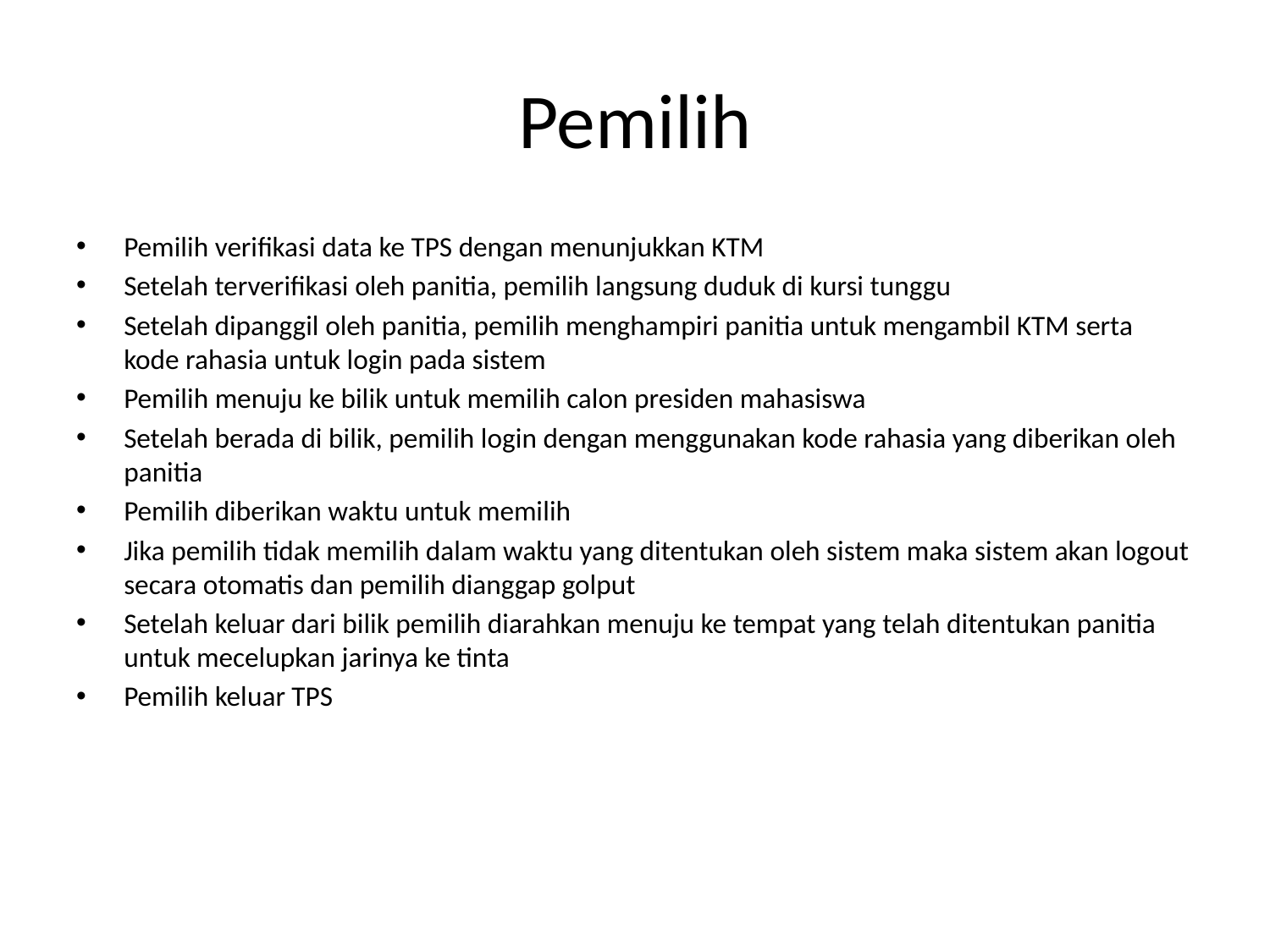

# Pemilih
Pemilih verifikasi data ke TPS dengan menunjukkan KTM
Setelah terverifikasi oleh panitia, pemilih langsung duduk di kursi tunggu
Setelah dipanggil oleh panitia, pemilih menghampiri panitia untuk mengambil KTM serta kode rahasia untuk login pada sistem
Pemilih menuju ke bilik untuk memilih calon presiden mahasiswa
Setelah berada di bilik, pemilih login dengan menggunakan kode rahasia yang diberikan oleh panitia
Pemilih diberikan waktu untuk memilih
Jika pemilih tidak memilih dalam waktu yang ditentukan oleh sistem maka sistem akan logout secara otomatis dan pemilih dianggap golput
Setelah keluar dari bilik pemilih diarahkan menuju ke tempat yang telah ditentukan panitia untuk mecelupkan jarinya ke tinta
Pemilih keluar TPS